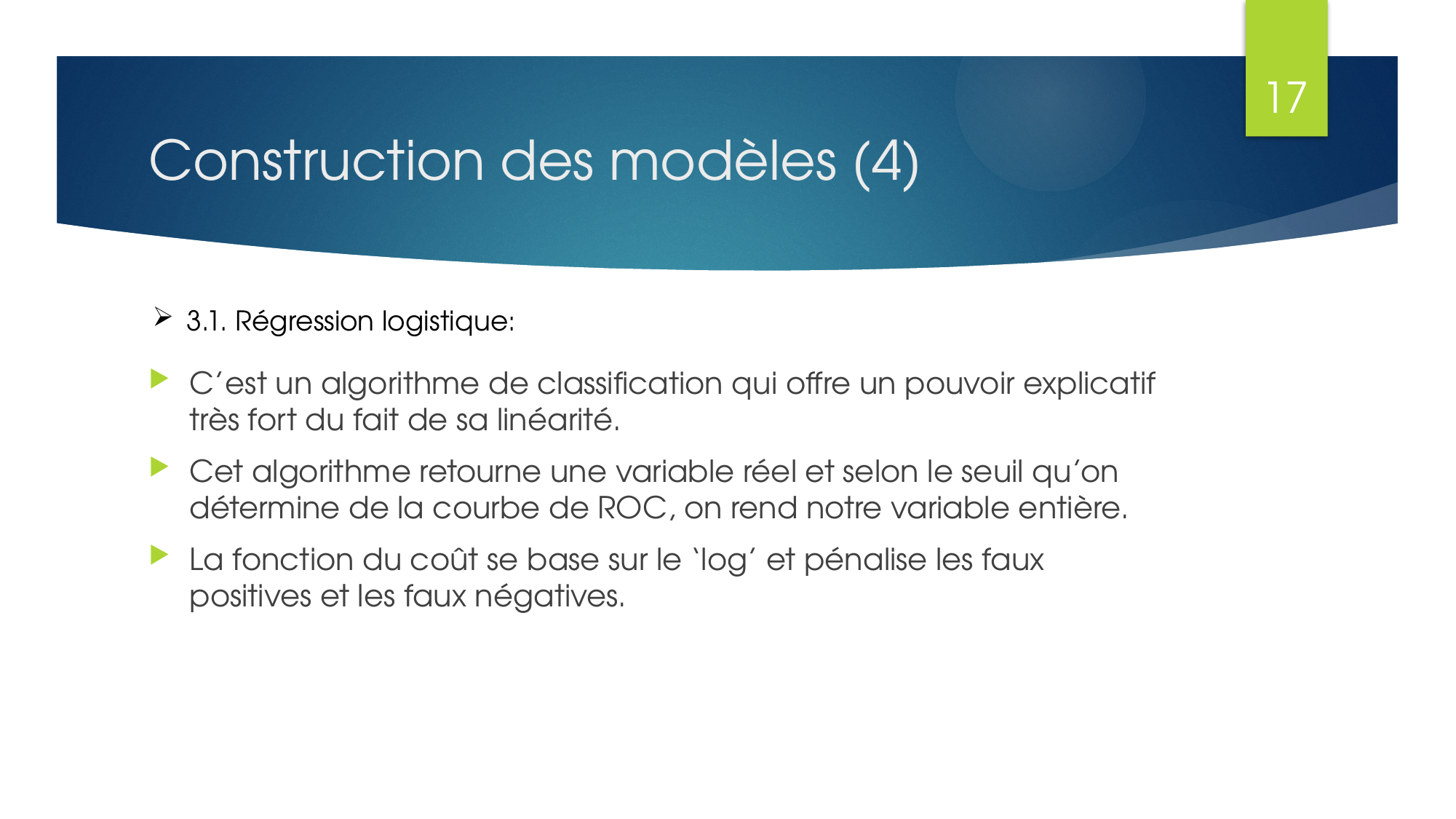

17
# Construction des modèles (4)
3.1. Régression logistique:
C’est un algorithme de classification qui offre un pouvoir explicatif très fort du fait de sa linéarité.
Cet algorithme retourne une variable réel et selon le seuil qu’on détermine de la courbe de ROC, on rend notre variable entière.
La fonction du coût se base sur le ‘log’ et pénalise les faux positives et les faux négatives.